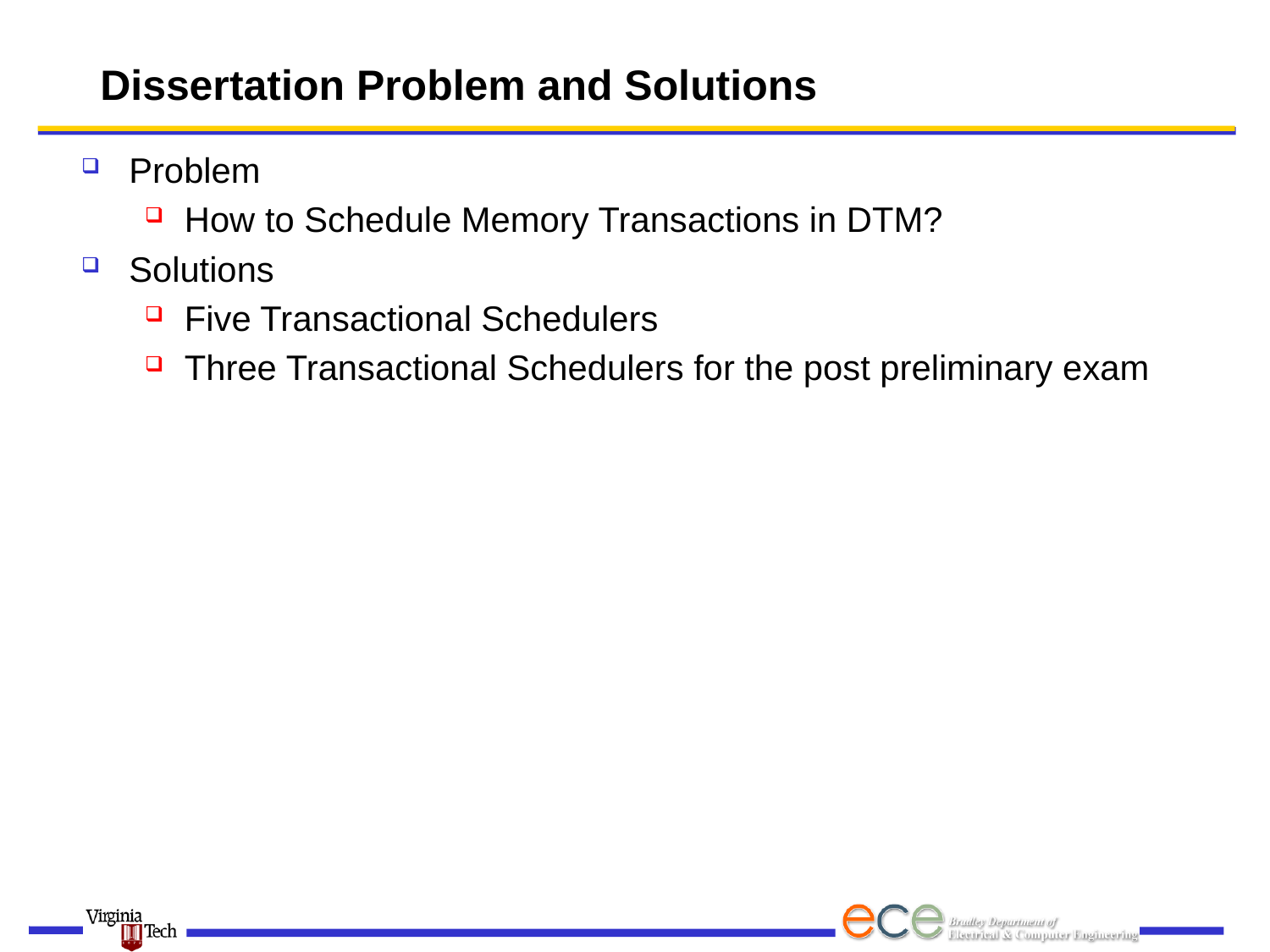

# Dissertation Problem and Solutions
Problem
How to Schedule Memory Transactions in DTM?
Solutions
Five Transactional Schedulers
Three Transactional Schedulers for the post preliminary exam